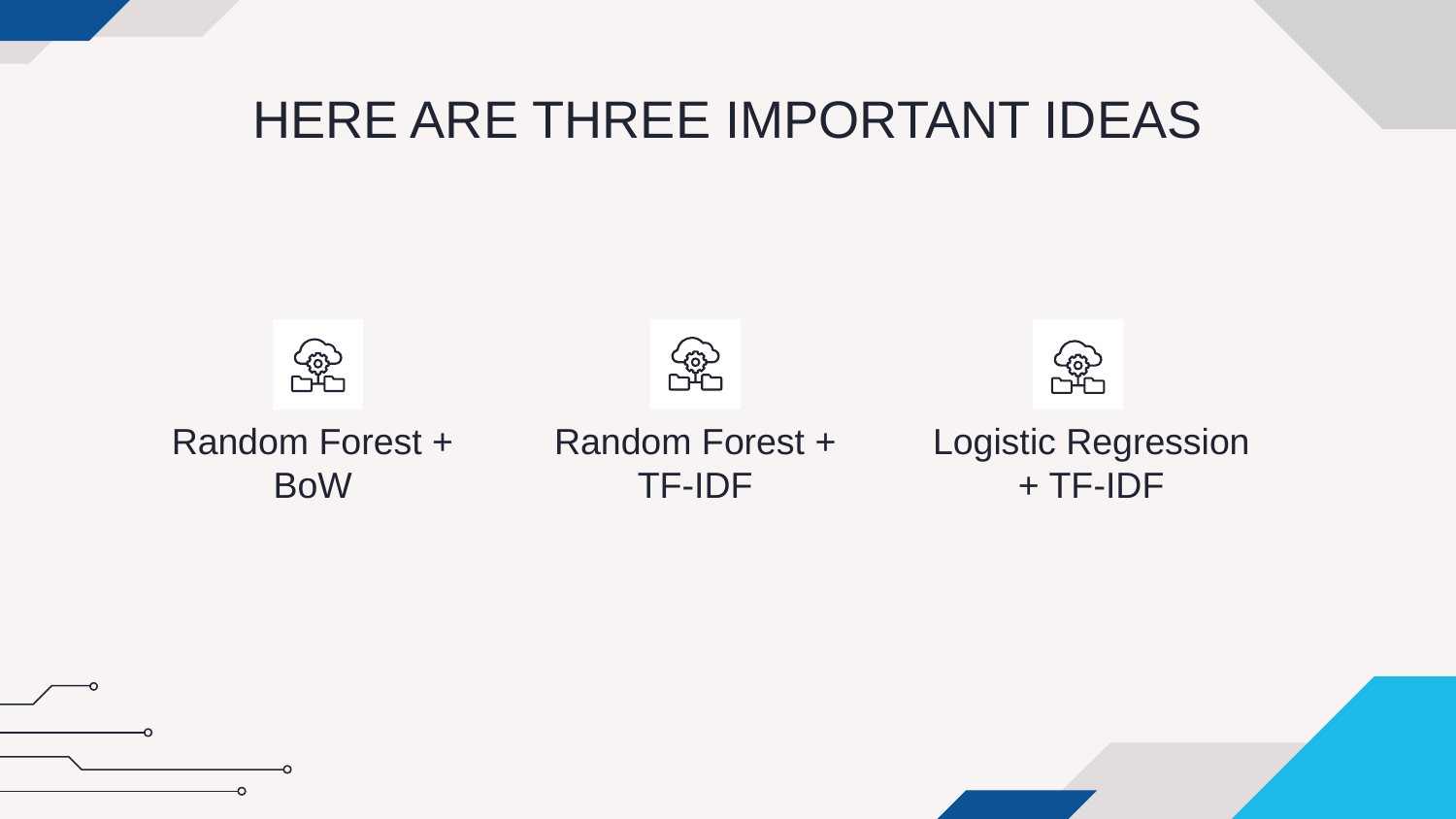

# HERE ARE THREE IMPORTANT IDEAS

Random Forest + BoW
Logistic Regression
+ TF-IDF
Random Forest + TF-IDF